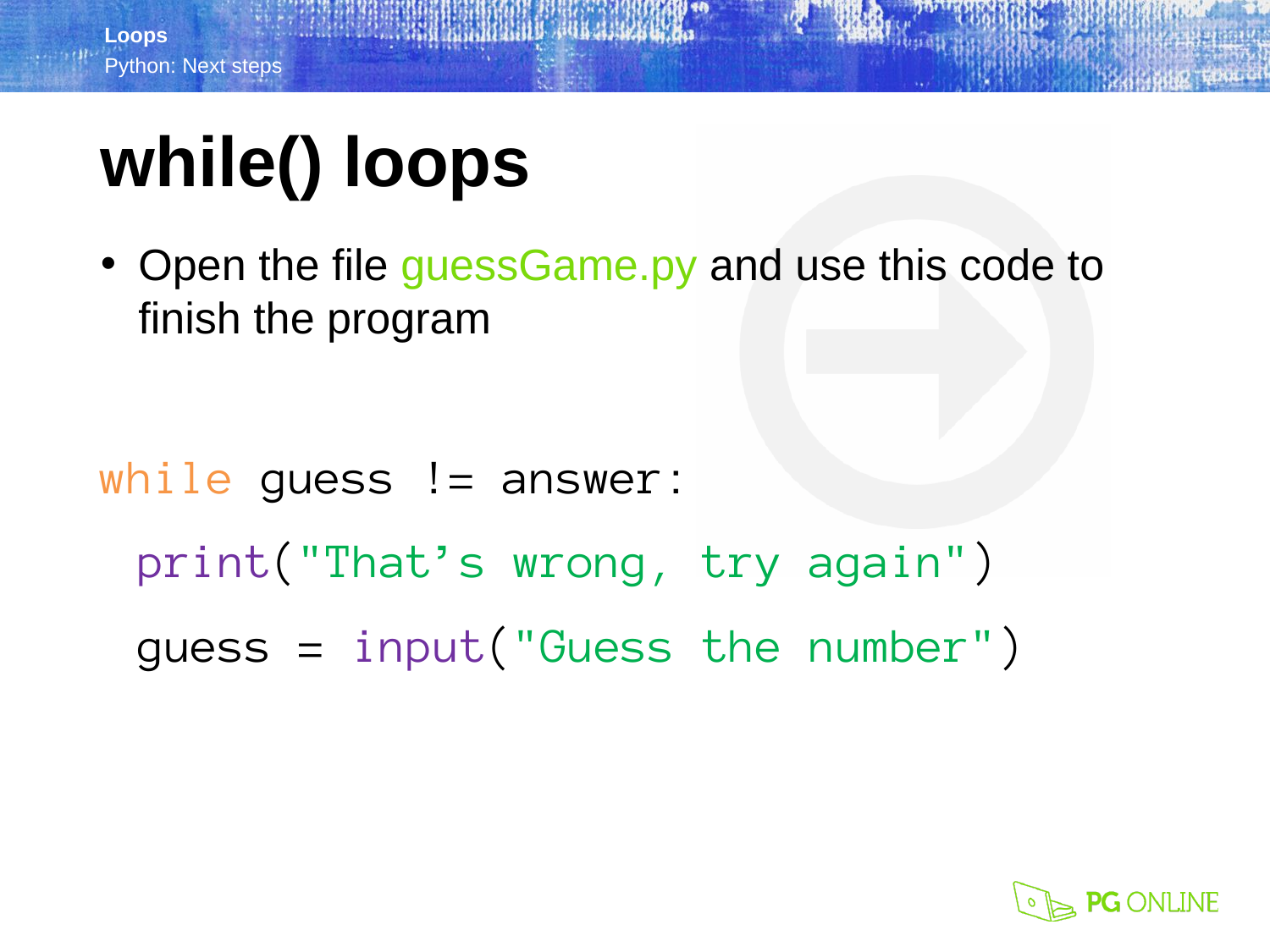

while() loops
Open the file guessGame.py and use this code to finish the program

while guess != answer:
	print("That’s wrong, try again")
	guess = input("Guess the number")